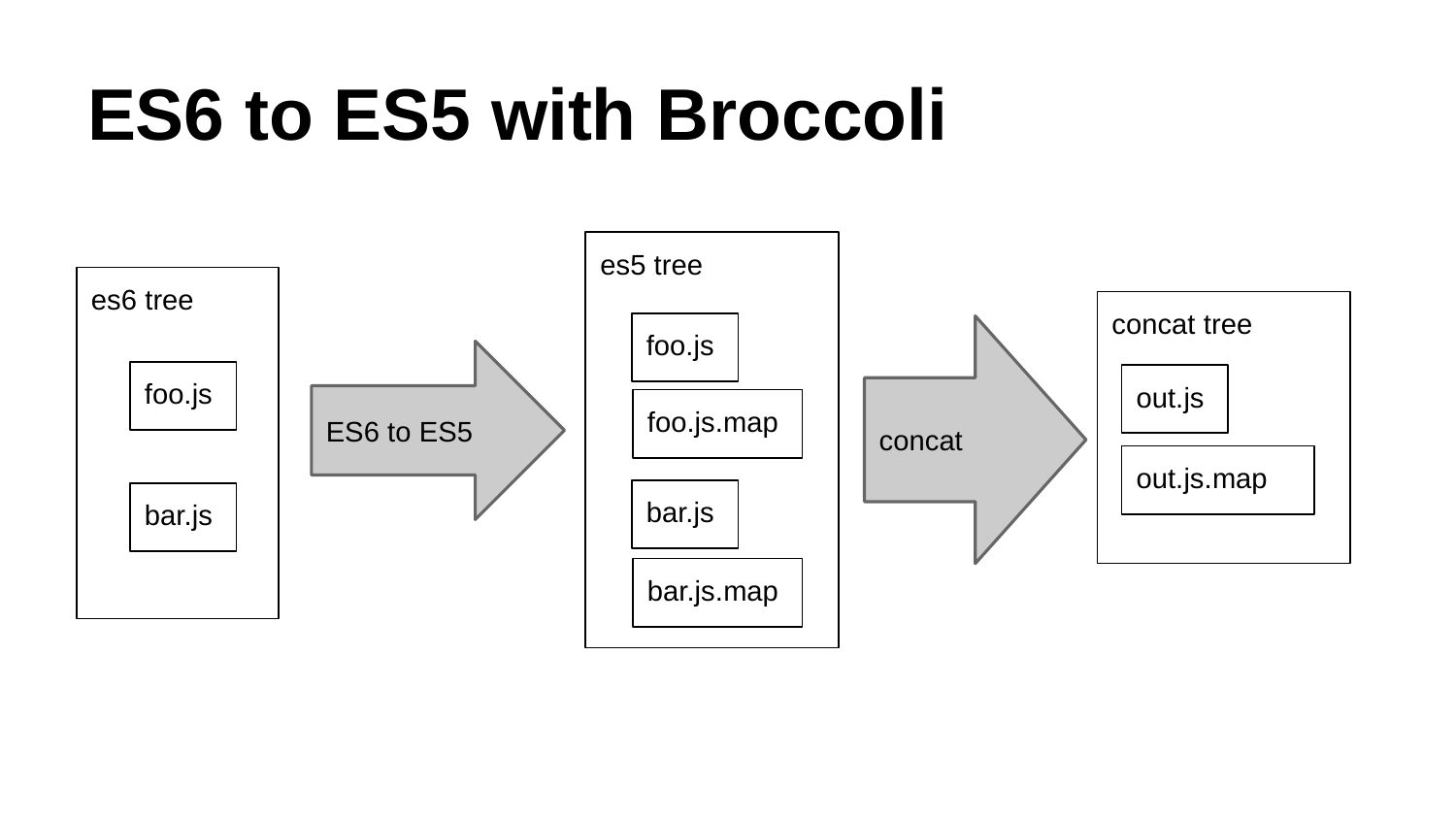

# ES6 to ES5 with Broccoli
es5 tree
es6 tree
concat tree
foo.js
concat
ES6 to ES5
foo.js
out.js
foo.js.map

out.js.map
bar.js
bar.js
bar.js.map